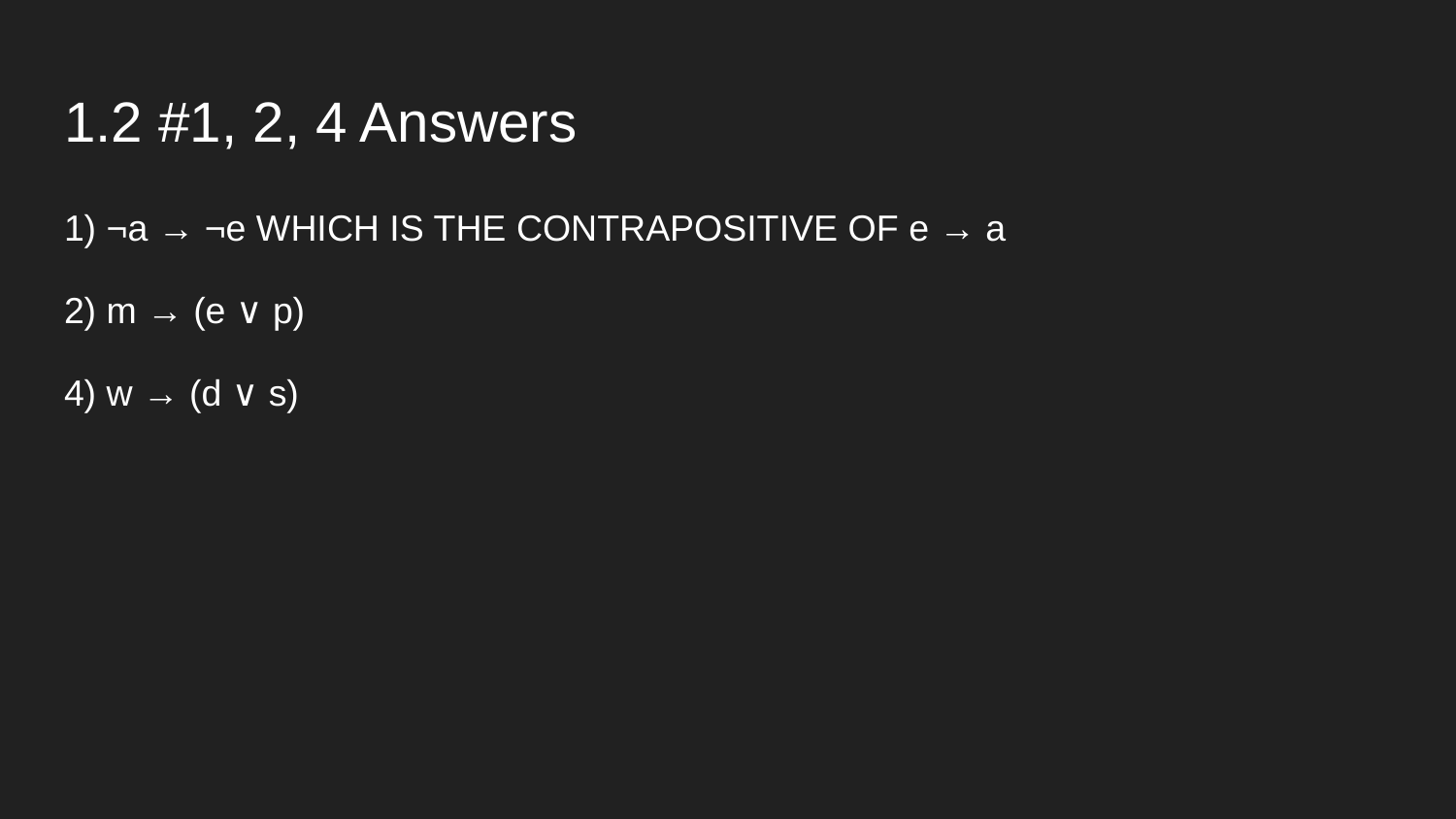

# 1.2 #1, 2, 4 Answers
1) ¬a → ¬e WHICH IS THE CONTRAPOSITIVE OF e → a
2) m → (e ∨ p)
4) w → (d ∨ s)